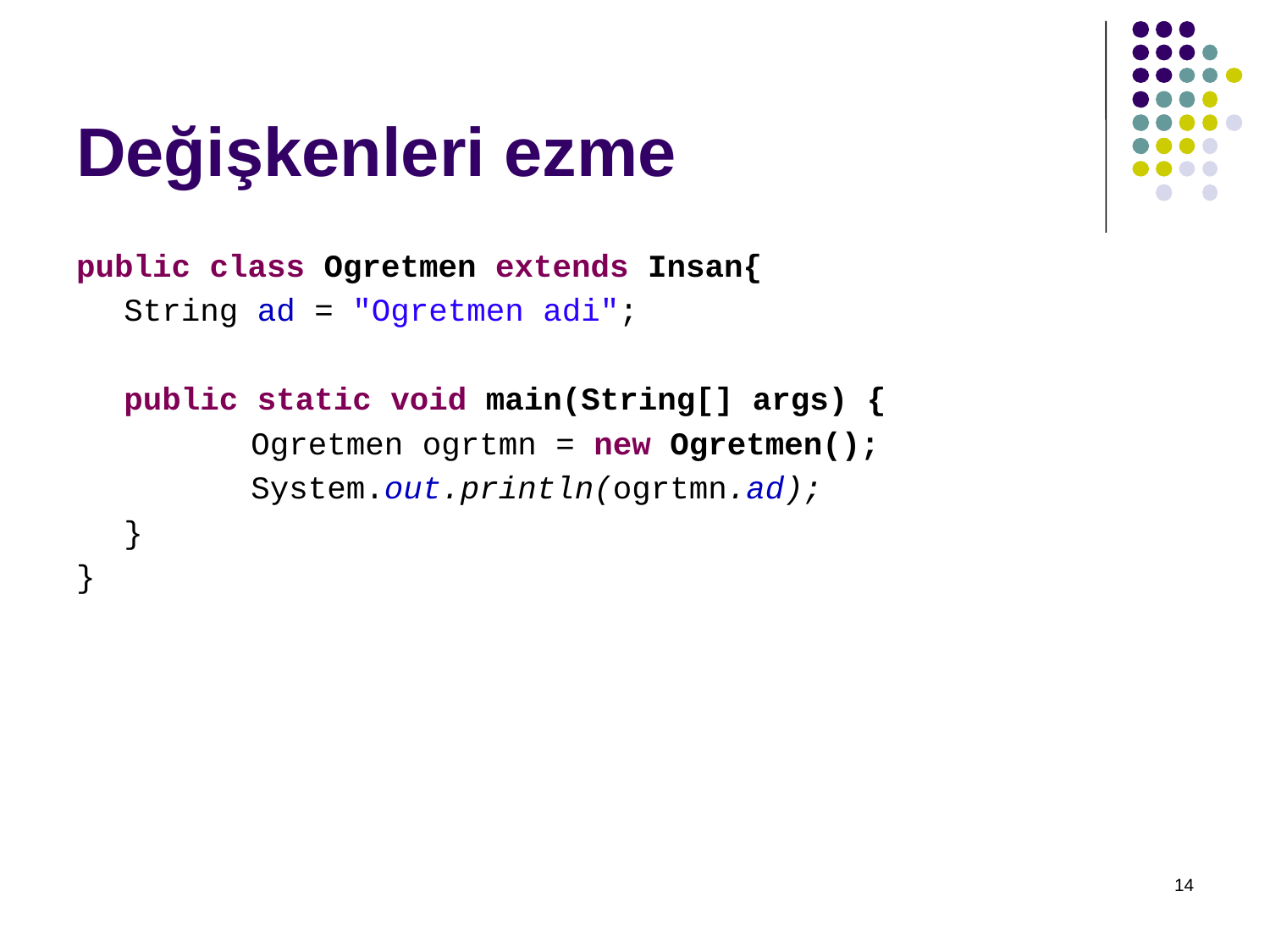

# Değişkenleri ezme
public class Ogretmen extends Insan{
	String ad = "Ogretmen adi";

	public static void main(String[] args) {
		Ogretmen ogrtmn = new Ogretmen();
		System.out.println(ogrtmn.ad);
	}
}
14